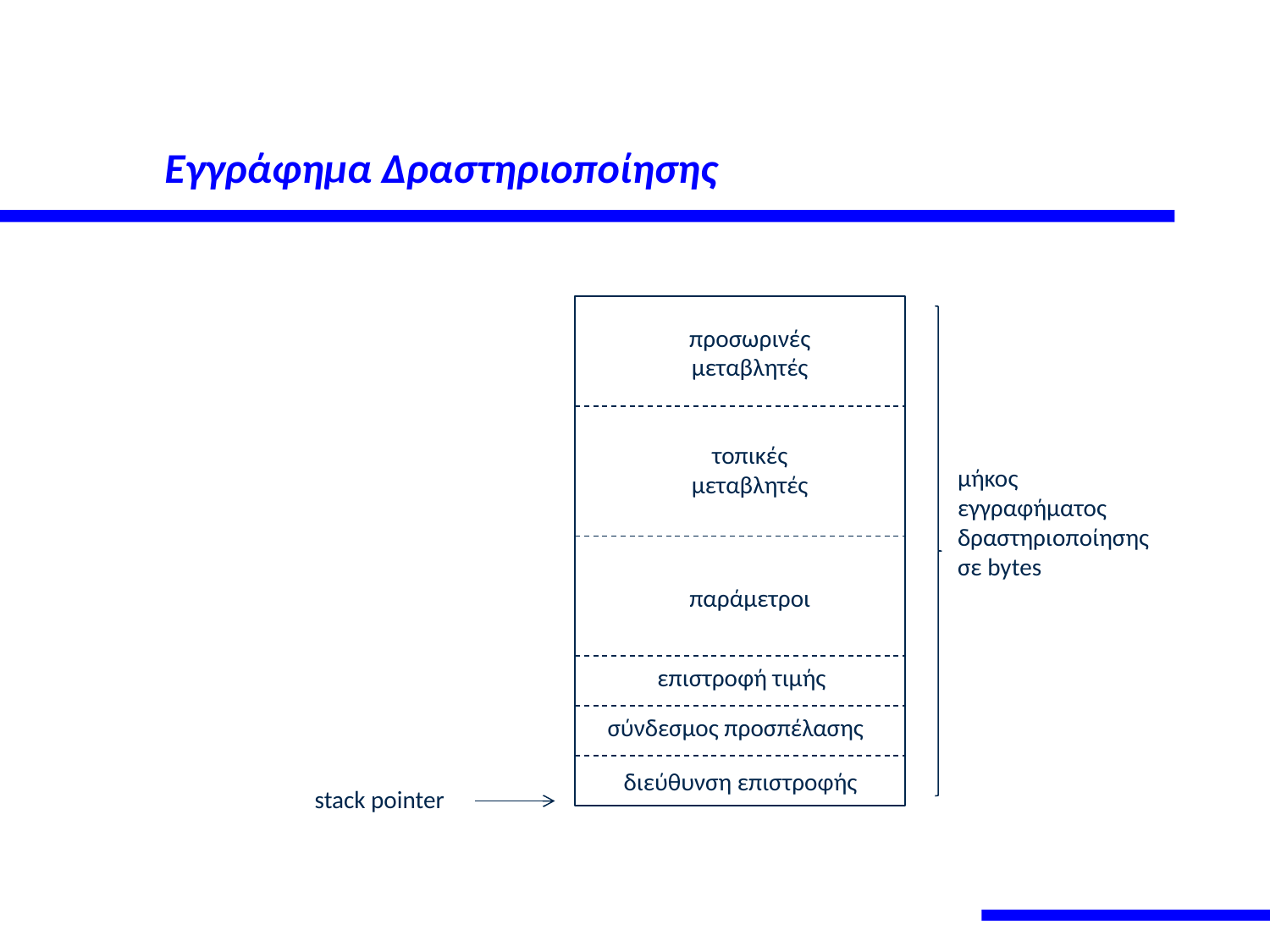

# Εγγράφημα Δραστηριοποίησης

προσωρινές
μεταβλητές
τοπικές
μεταβλητές
μήκος
εγγραφήματος
δραστηριοποίησης
σε bytes
παράμετροι
επιστροφή τιμής
σύνδεσμος προσπέλασης
διεύθυνση επιστροφής
stack pointer